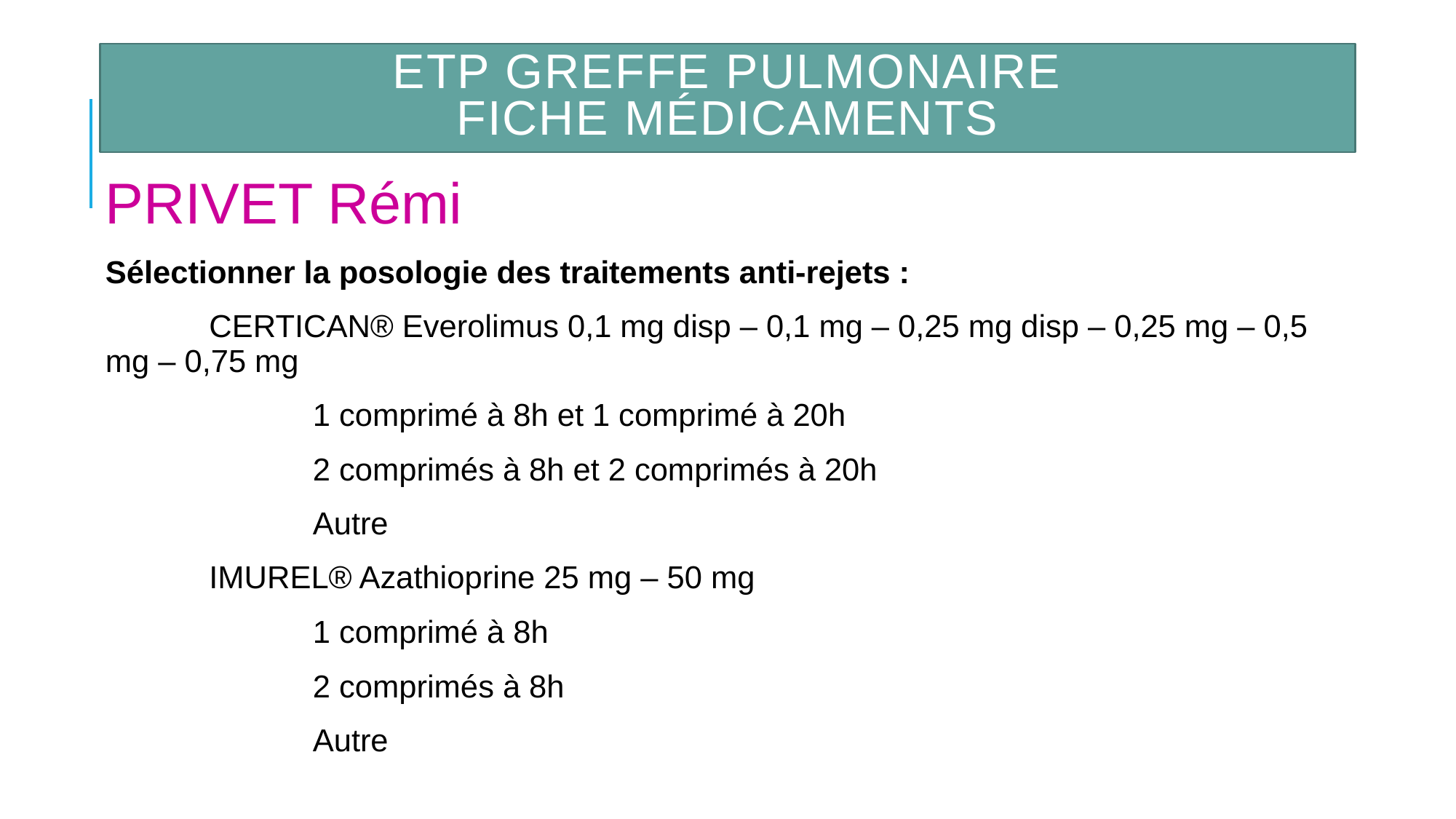

# ETP Greffe Pulmonaire Fiche médicaments
PRIVET Rémi
Sélectionner la posologie des traitements anti-rejets :
	CERTICAN® Everolimus 0,1 mg disp – 0,1 mg – 0,25 mg disp – 0,25 mg – 0,5 mg – 0,75 mg
		1 comprimé à 8h et 1 comprimé à 20h
		2 comprimés à 8h et 2 comprimés à 20h
		Autre
	IMUREL® Azathioprine 25 mg – 50 mg
		1 comprimé à 8h
		2 comprimés à 8h
		Autre